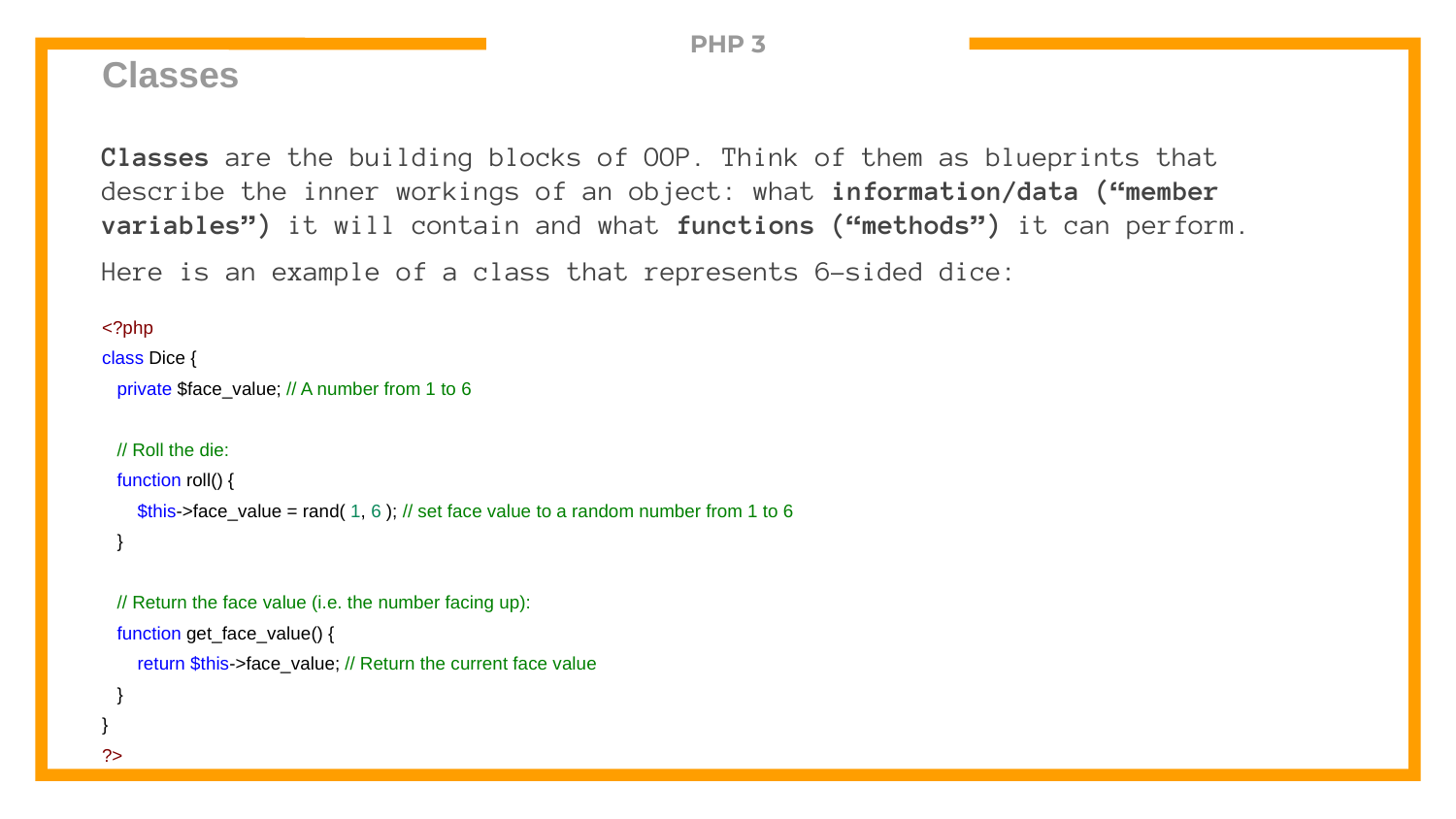

# PHP 3
Classes
Classes are the building blocks of OOP. Think of them as blueprints that describe the inner workings of an object: what information/data (“member variables”) it will contain and what functions (“methods”) it can perform.
Here is an example of a class that represents 6-sided dice:

<?php
class Dice {
   private $face_value; // A number from 1 to 6

   // Roll the die:
   function roll() {
       $this->face_value = rand( 1, 6 ); // set face value to a random number from 1 to 6
   }

   // Return the face value (i.e. the number facing up):
   function get_face_value() {
       return $this->face_value; // Return the current face value
   }
}
?>